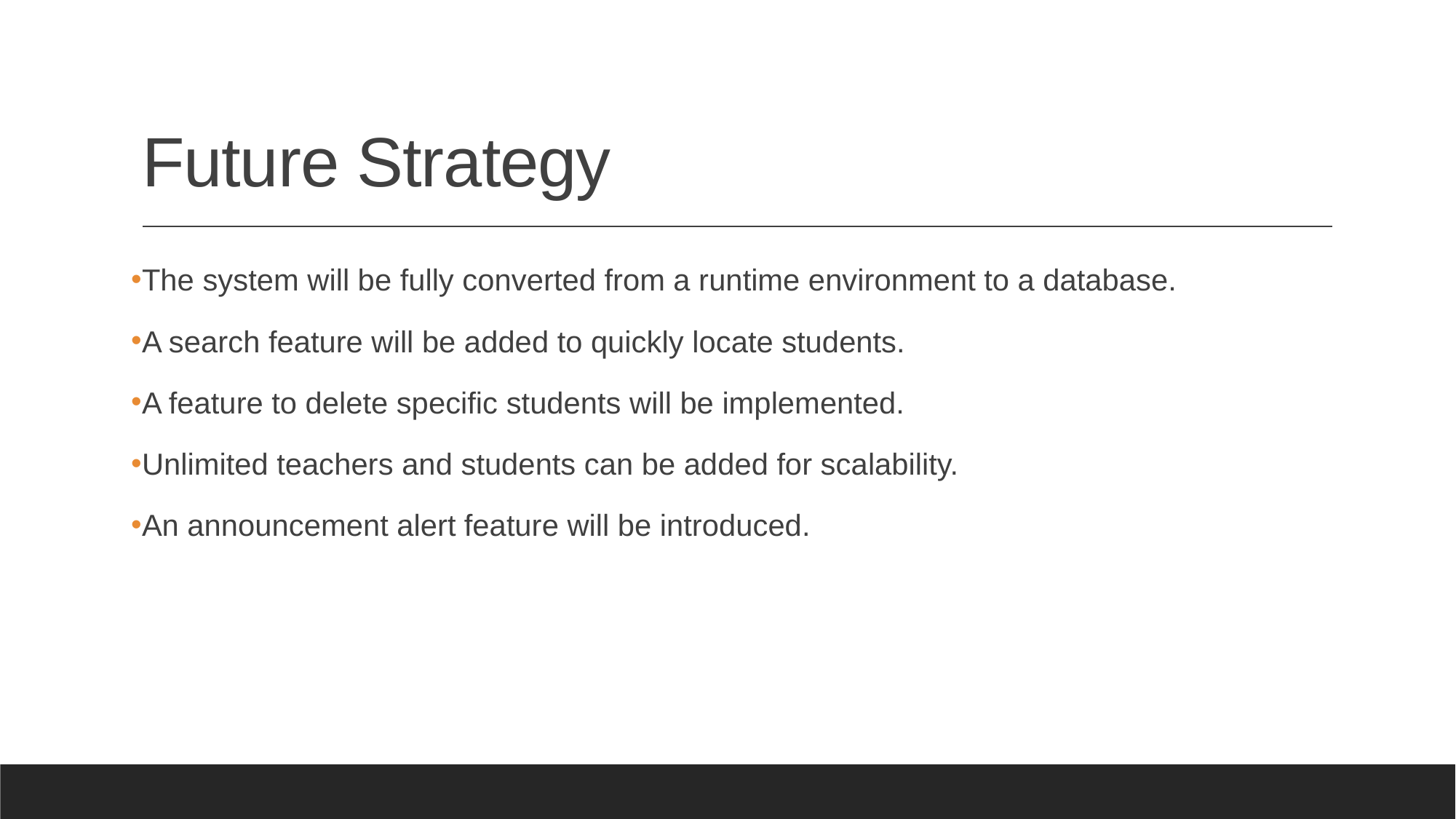

# Future Strategy
The system will be fully converted from a runtime environment to a database.
A search feature will be added to quickly locate students.
A feature to delete specific students will be implemented.
Unlimited teachers and students can be added for scalability.
An announcement alert feature will be introduced.